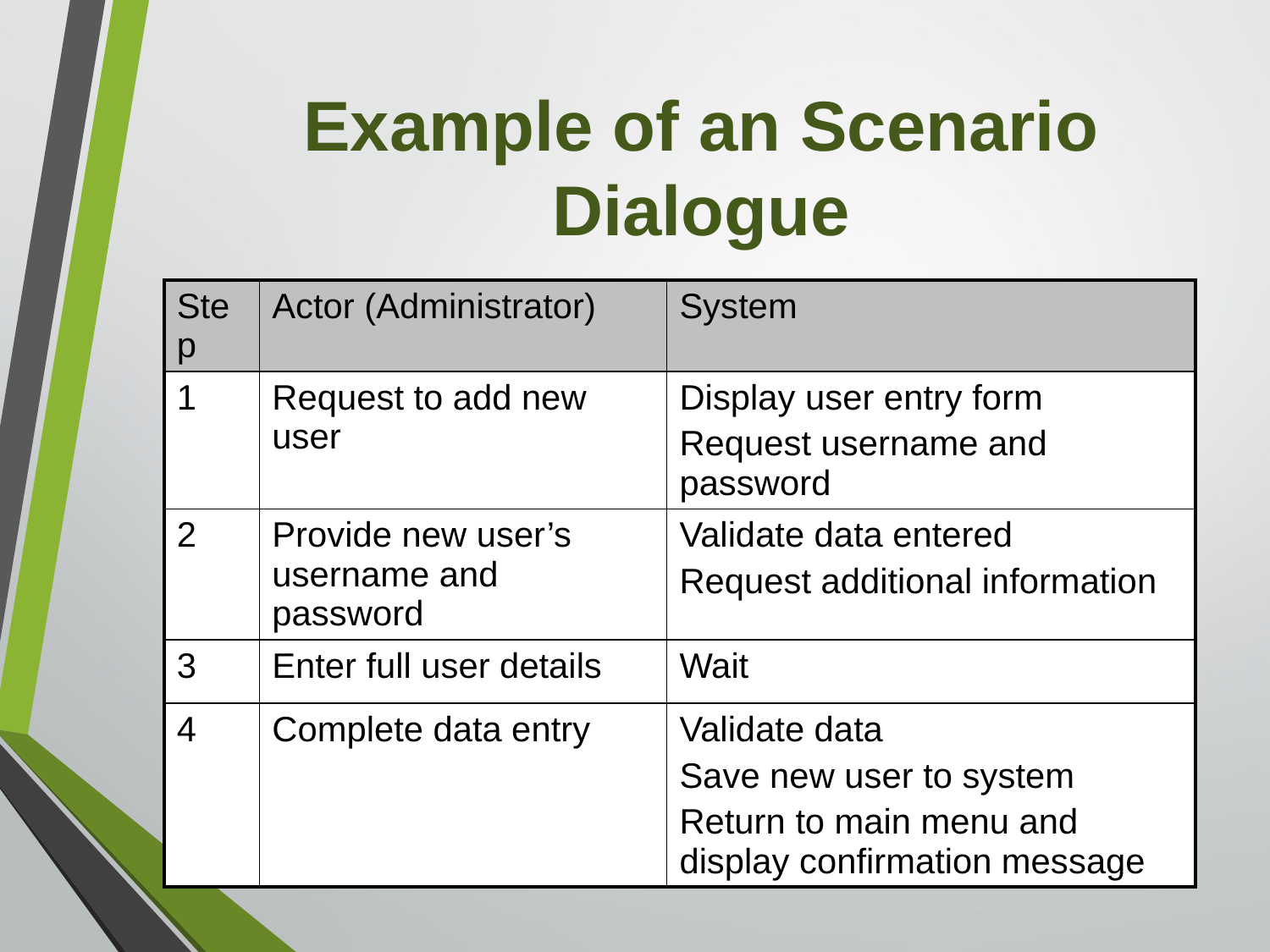

# Example of an Scenario Dialogue
| Step | Actor (Administrator) | System |
| --- | --- | --- |
| 1 | Request to add new user | Display user entry form Request username and password |
| 2 | Provide new user’s username and password | Validate data entered Request additional information |
| 3 | Enter full user details | Wait |
| 4 | Complete data entry | Validate data Save new user to system Return to main menu and display confirmation message |